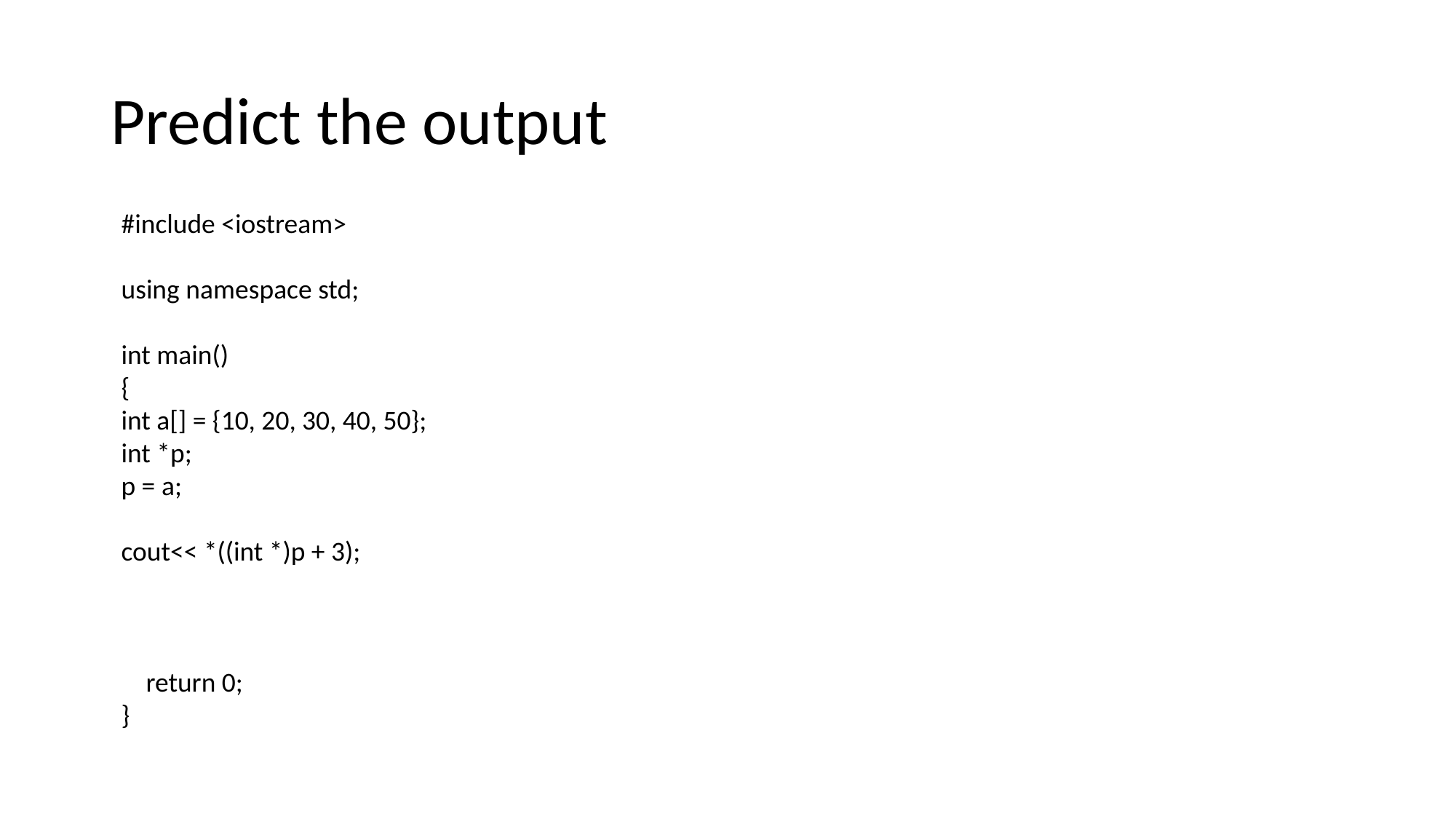

# Predict the output
#include <iostream>

using namespace std;

int main()
{
int a[] = {10, 20, 30, 40, 50};
int *p;
p = a;

cout<< *((int *)p + 3);

    return 0;
}